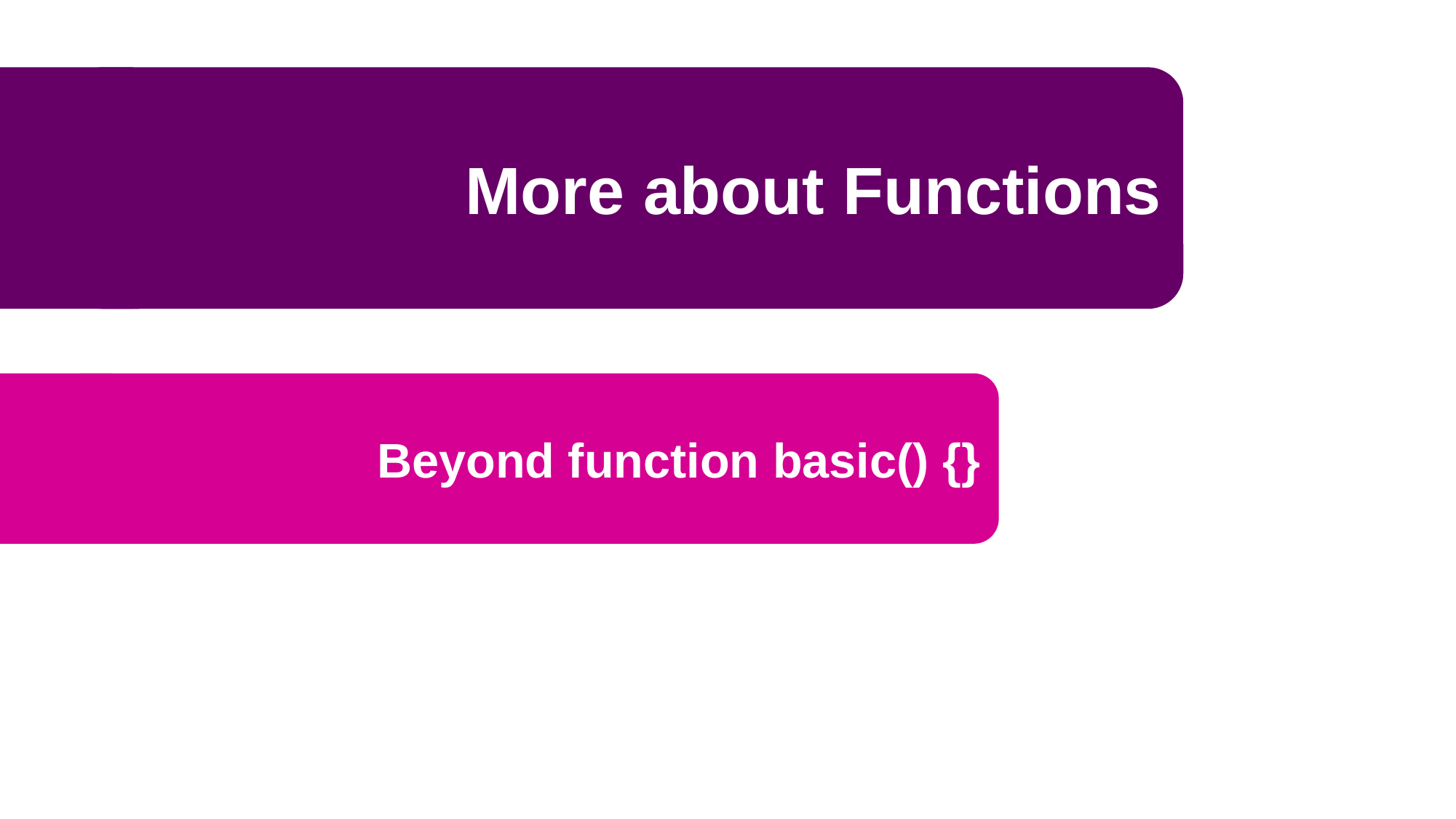

More about Functions

Beyond function basic() {}